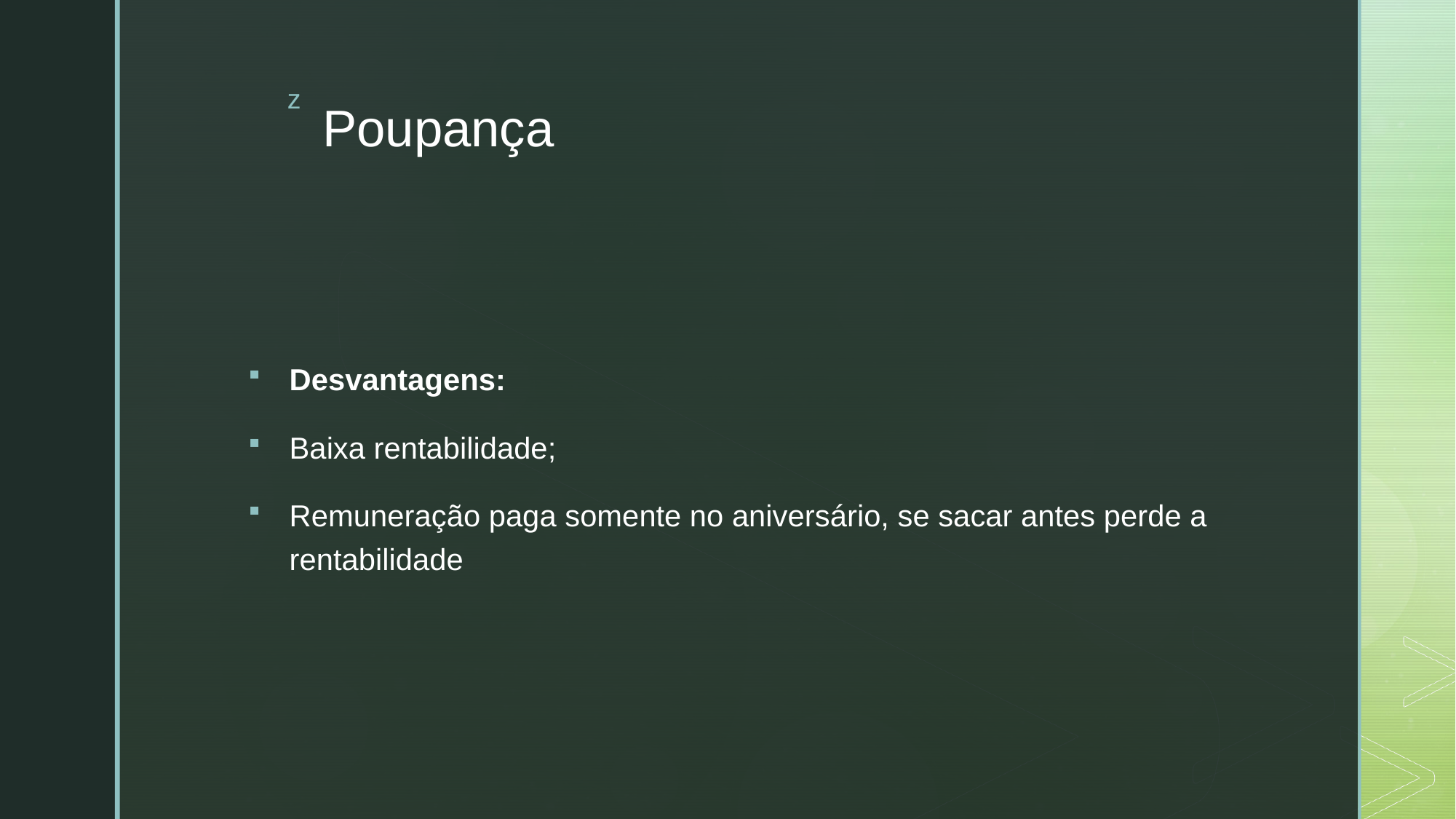

# Poupança
Desvantagens:
Baixa rentabilidade;
Remuneração paga somente no aniversário, se sacar antes perde a rentabilidade